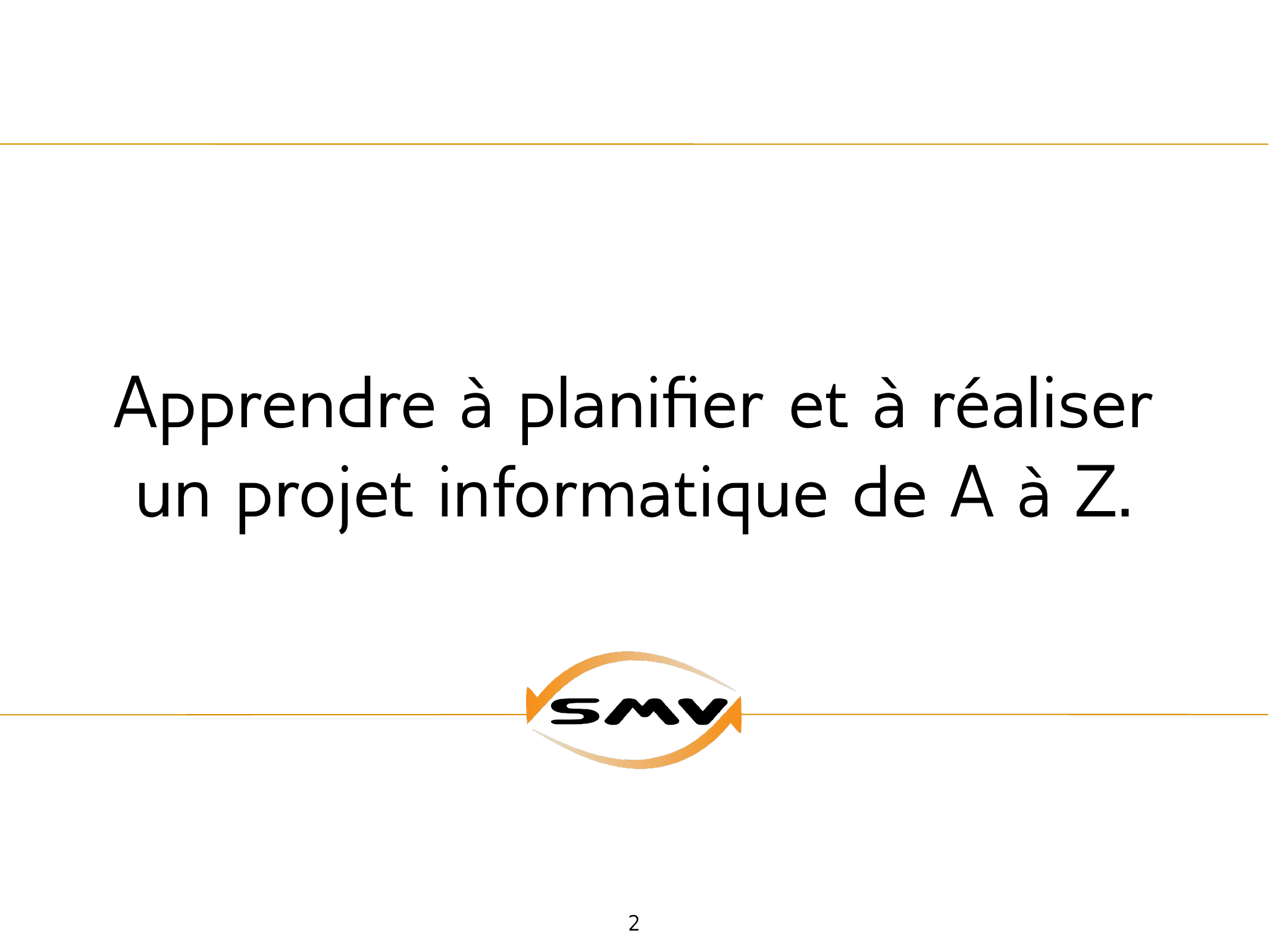

# Apprendre à planifier et à réaliser
un projet informatique de A à Z.
2